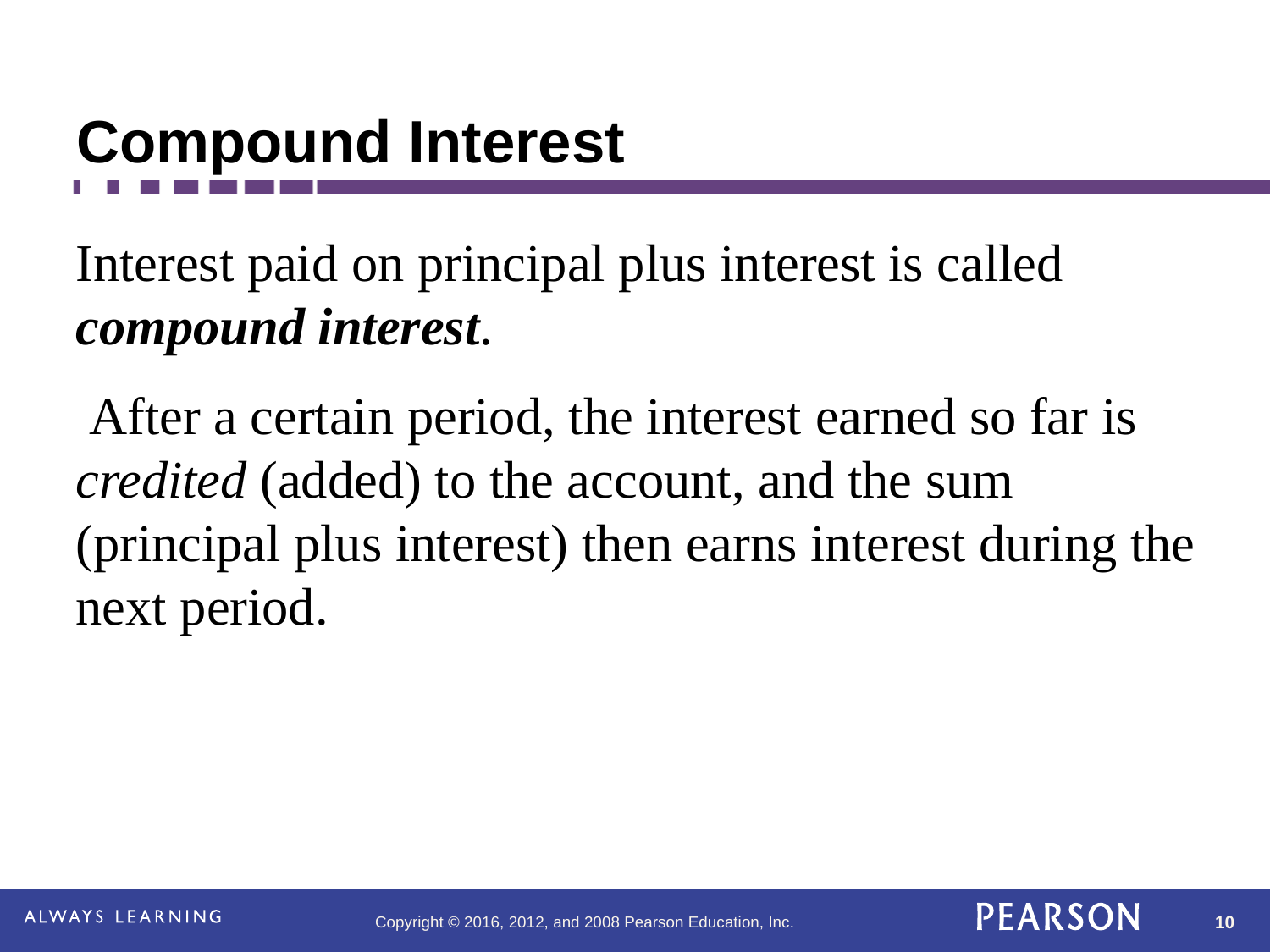

# Compound Interest
Interest paid on principal plus interest is called compound interest.
 After a certain period, the interest earned so far is credited (added) to the account, and the sum (principal plus interest) then earns interest during the next period.